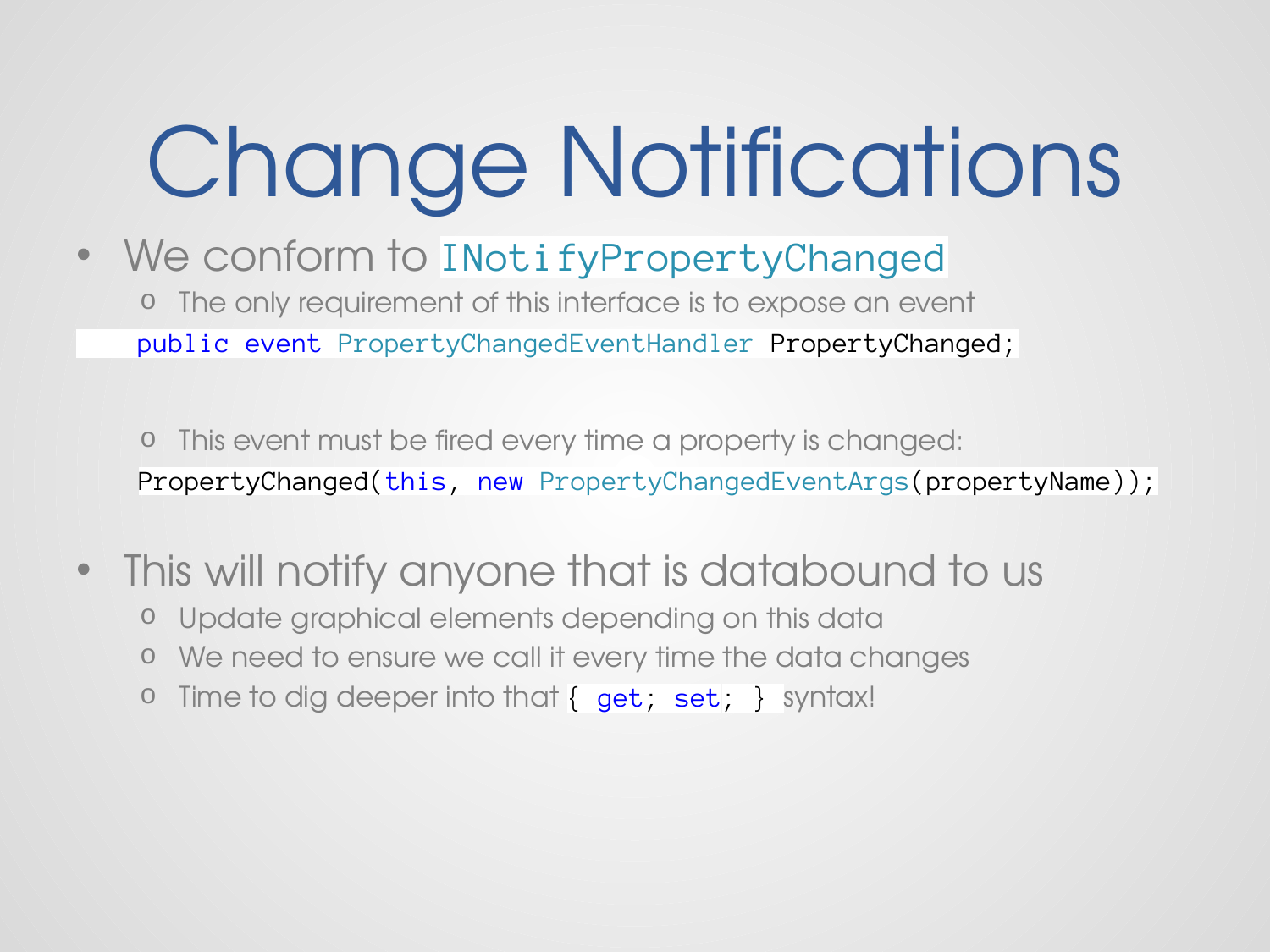

# Change Notifications
We conform to INotifyPropertyChanged
The only requirement of this interface is to expose an event
    public event PropertyChangedEventHandler PropertyChanged;

This event must be fired every time a property is changed:
        PropertyChanged(this, new PropertyChangedEventArgs(propertyName));

This will notify anyone that is databound to us
Update graphical elements depending on this data
We need to ensure we call it every time the data changes
Time to dig deeper into that { get; set; } syntax!